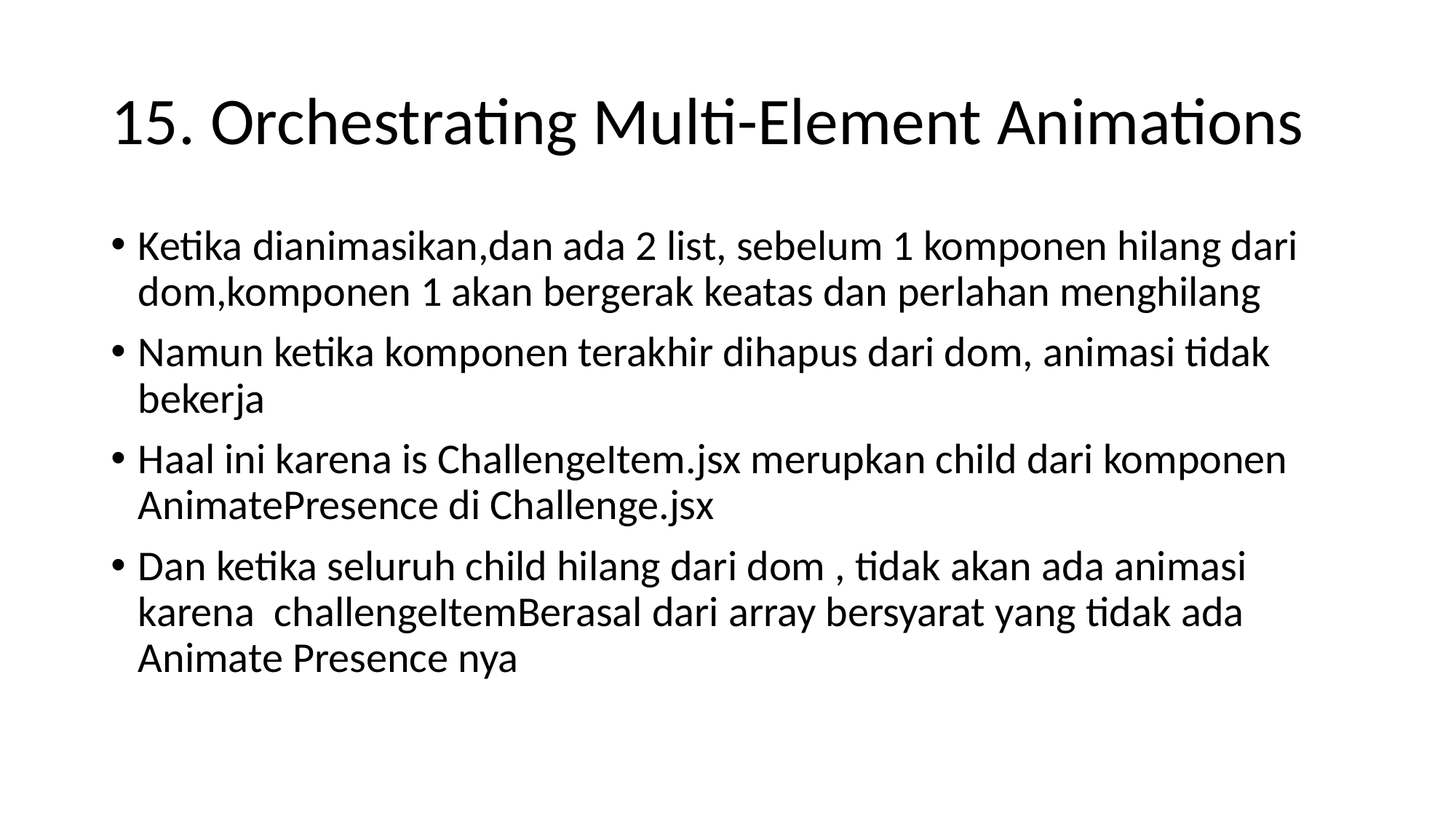

# 15. Orchestrating Multi-Element Animations
Ketika dianimasikan,dan ada 2 list, sebelum 1 komponen hilang dari dom,komponen 1 akan bergerak keatas dan perlahan menghilang
Namun ketika komponen terakhir dihapus dari dom, animasi tidak bekerja
Haal ini karena is ChallengeItem.jsx merupkan child dari komponen AnimatePresence di Challenge.jsx
Dan ketika seluruh child hilang dari dom , tidak akan ada animasi karena  challengeItemBerasal dari array bersyarat yang tidak ada Animate Presence nya